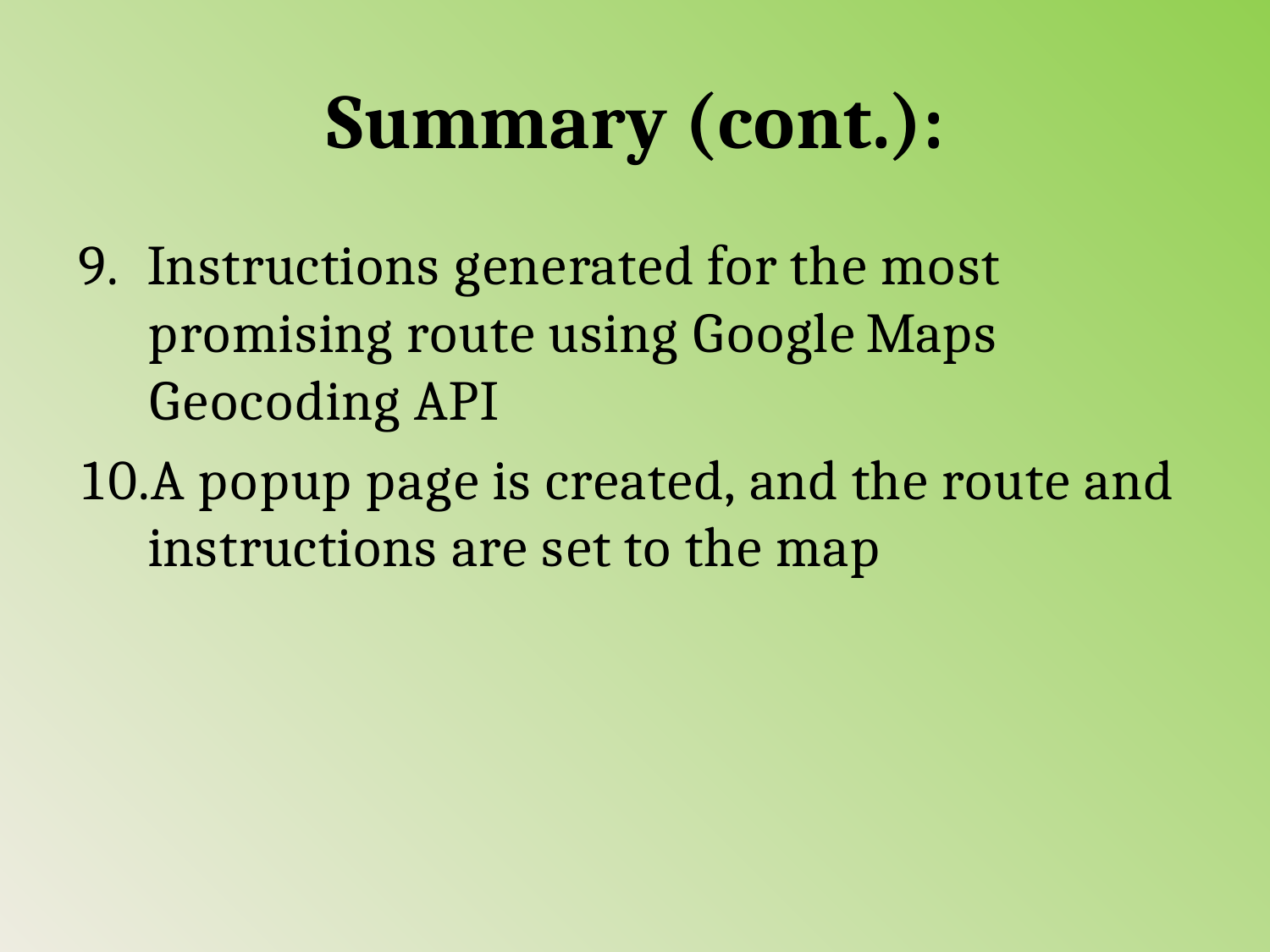

# Summary (cont.):
Instructions generated for the most promising route using Google Maps Geocoding API
A popup page is created, and the route and instructions are set to the map